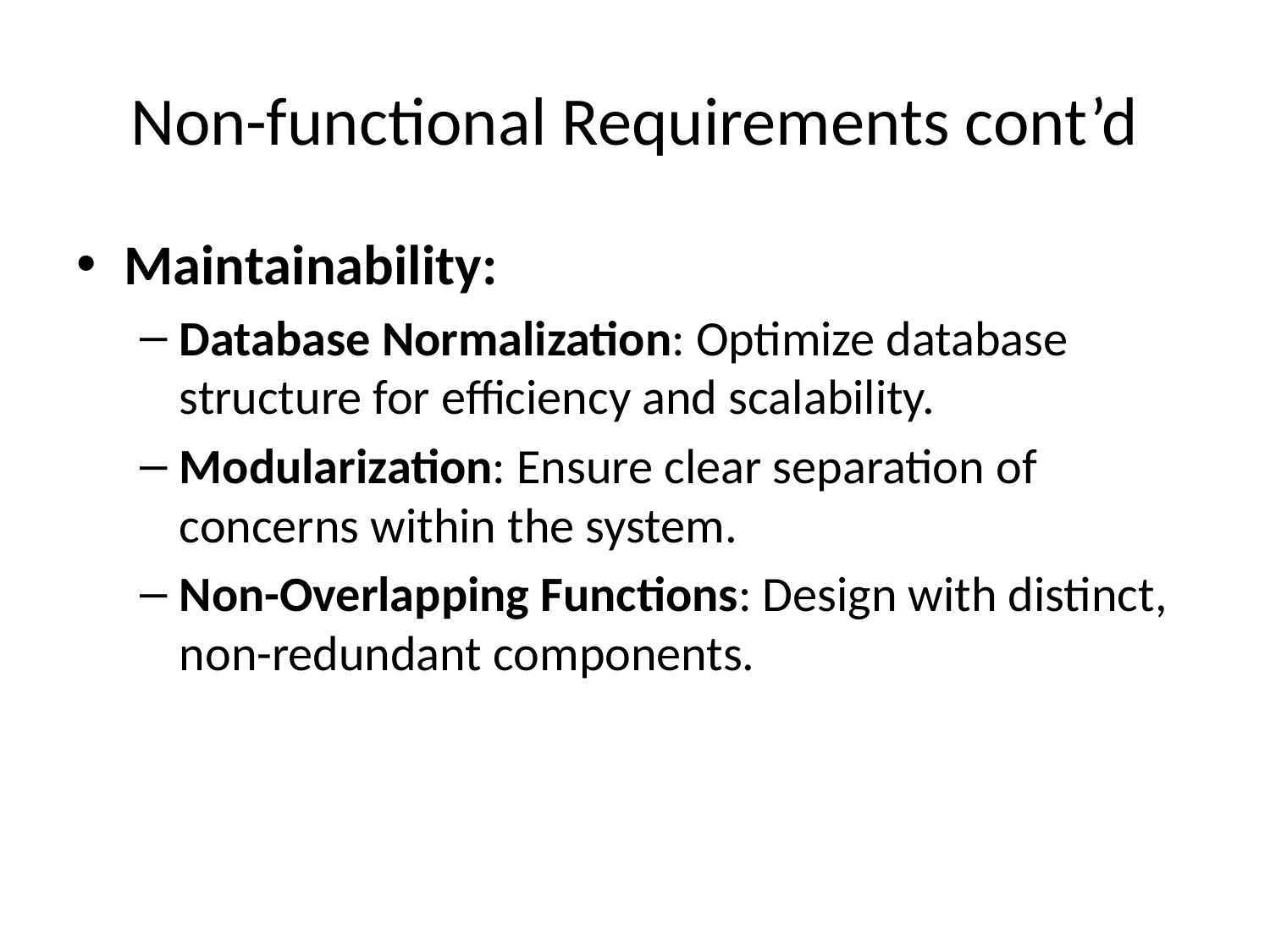

# Non-functional Requirements cont’d
Maintainability:
Database Normalization: Optimize database structure for efficiency and scalability.
Modularization: Ensure clear separation of concerns within the system.
Non-Overlapping Functions: Design with distinct, non-redundant components.